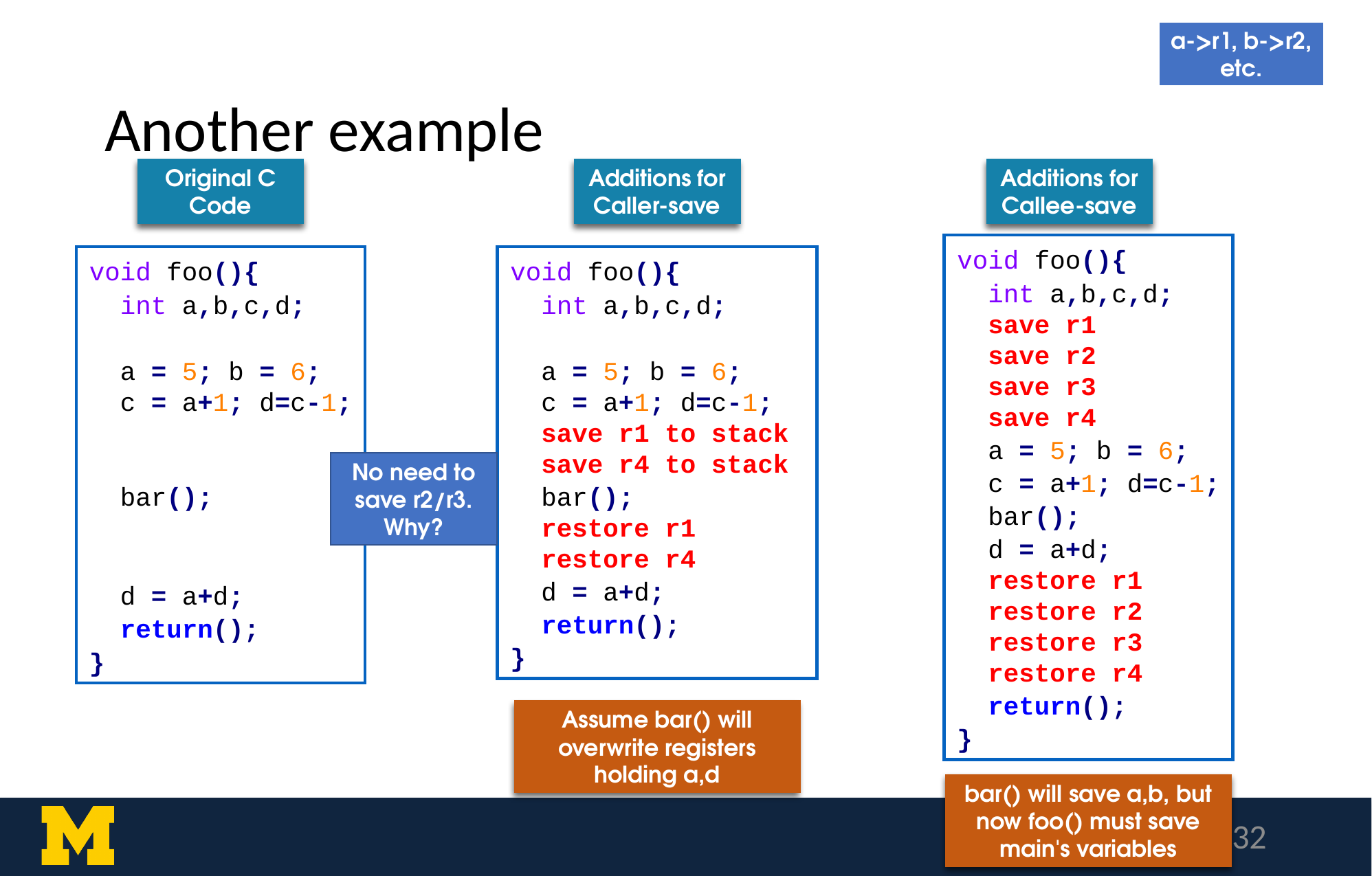

a->r1, b->r2, etc.
# Another example
Additions for Callee-save
Original C Code
Additions for Caller-save
void foo(){
  int a,b,c,d;
  save r1
  save r2
  save r3
  save r4
  a = 5; b = 6;
  c = a+1; d=c-1;
  bar();
  d = a+d;
  restore r1
  restore r2
  restore r3
  restore r4
  return();
}
void foo(){
  int a,b,c,d;

  a = 5; b = 6;
  c = a+1; d=c-1;

  bar();

  d = a+d;
  return();
}
void foo(){
  int a,b,c,d;

  a = 5; b = 6;
  c = a+1; d=c-1;
  save r1 to stack
  save r4 to stack
  bar();
  restore r1
  restore r4
  d = a+d;
  return();
}
No need to save r2/r3. Why?
Assume bar() will overwrite registers holding a,d
bar() will save a,b, but now foo() must save main's variables
32